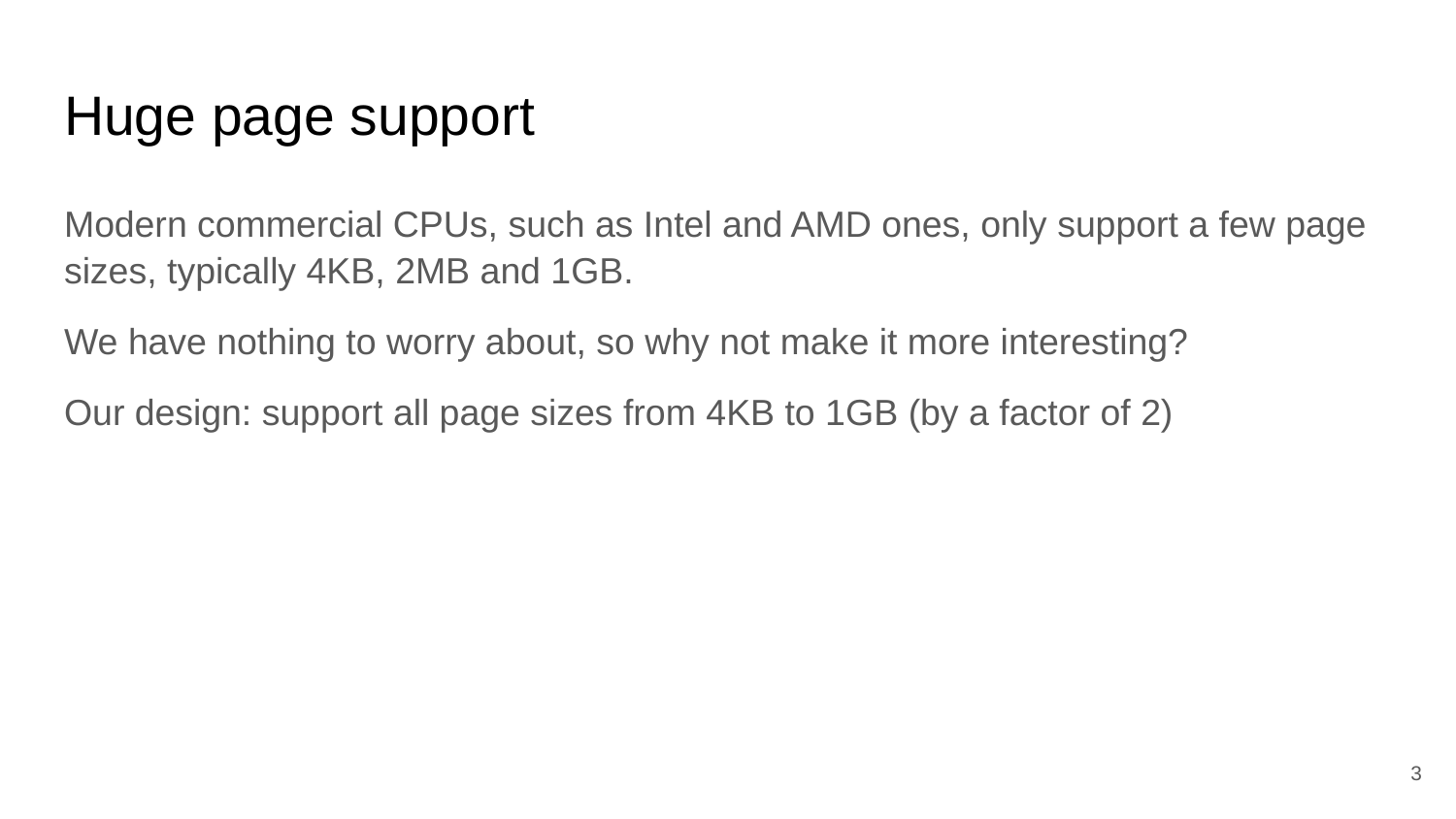

# Huge page support
Modern commercial CPUs, such as Intel and AMD ones, only support a few page sizes, typically 4KB, 2MB and 1GB.
We have nothing to worry about, so why not make it more interesting?
Our design: support all page sizes from 4KB to 1GB (by a factor of 2)
3